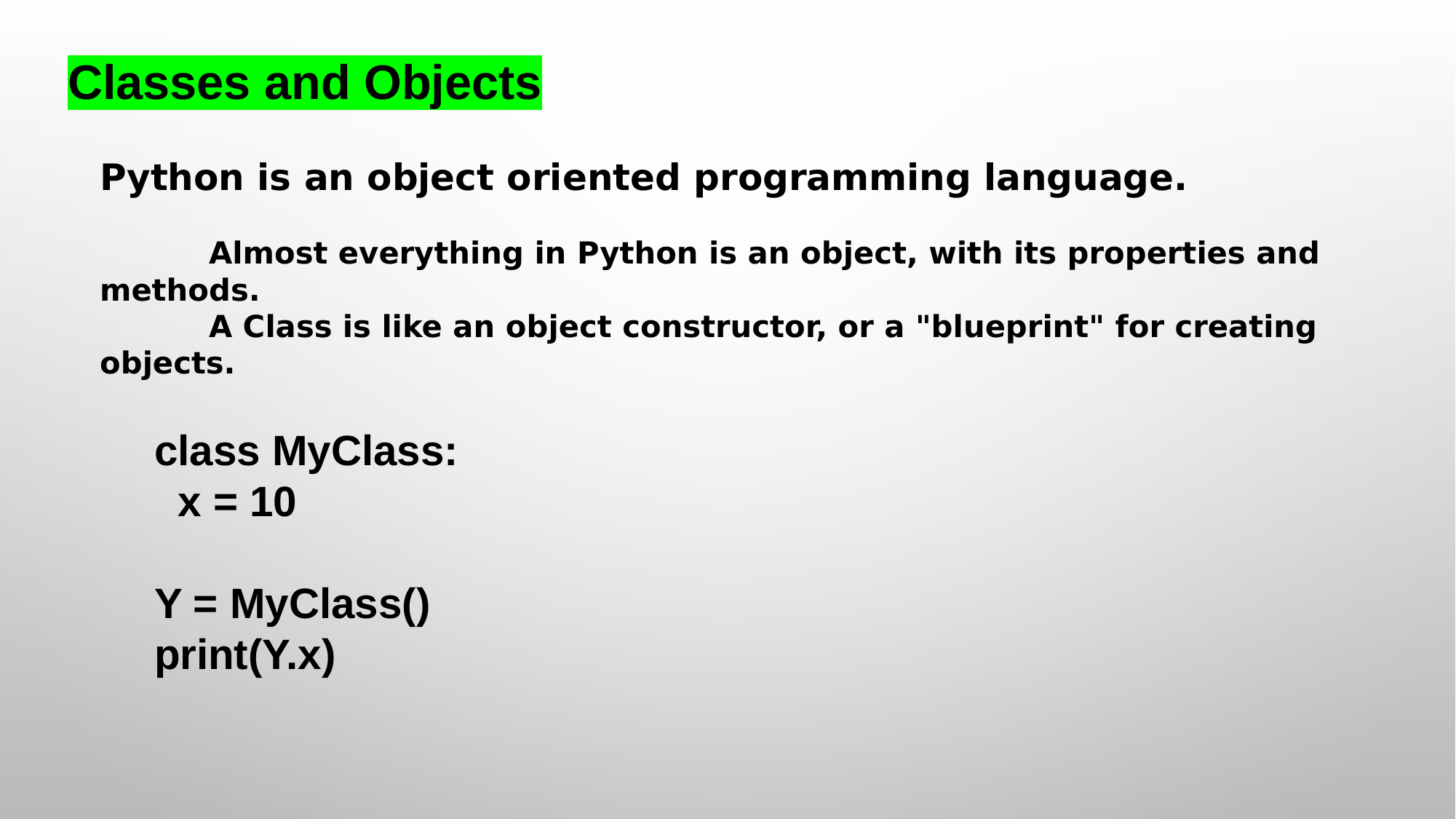

Classes and Objects

Python is an object oriented programming language.

	Almost everything in Python is an object, with its properties and     methods.
	A Class is like an object constructor, or a "blueprint" for creating objects.

class MyClass:
  x = 10

Y = MyClass()
print(Y.x)